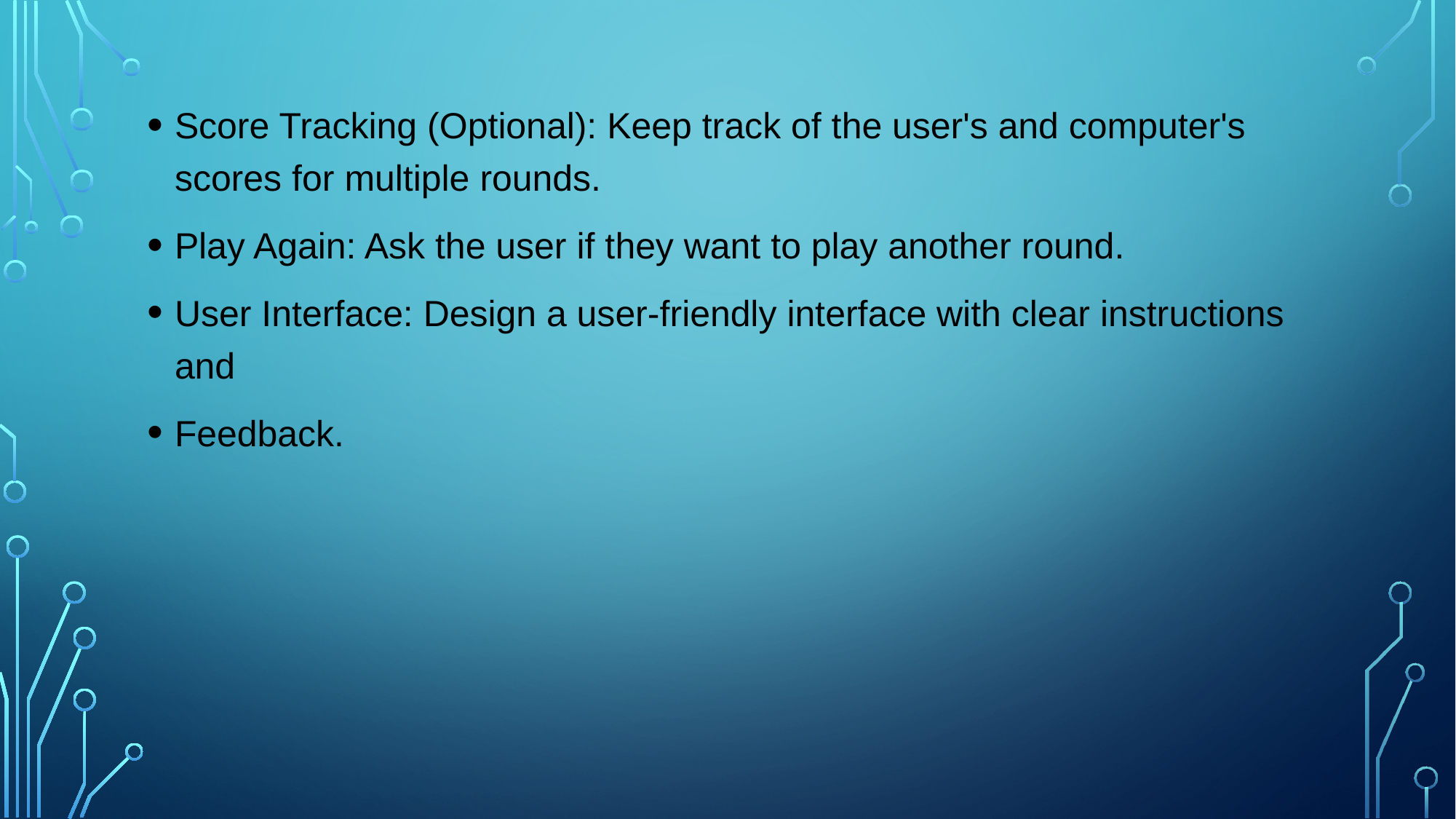

Score Tracking (Optional): Keep track of the user's and computer's scores for multiple rounds.
Play Again: Ask the user if they want to play another round.
User Interface: Design a user-friendly interface with clear instructions and
Feedback.